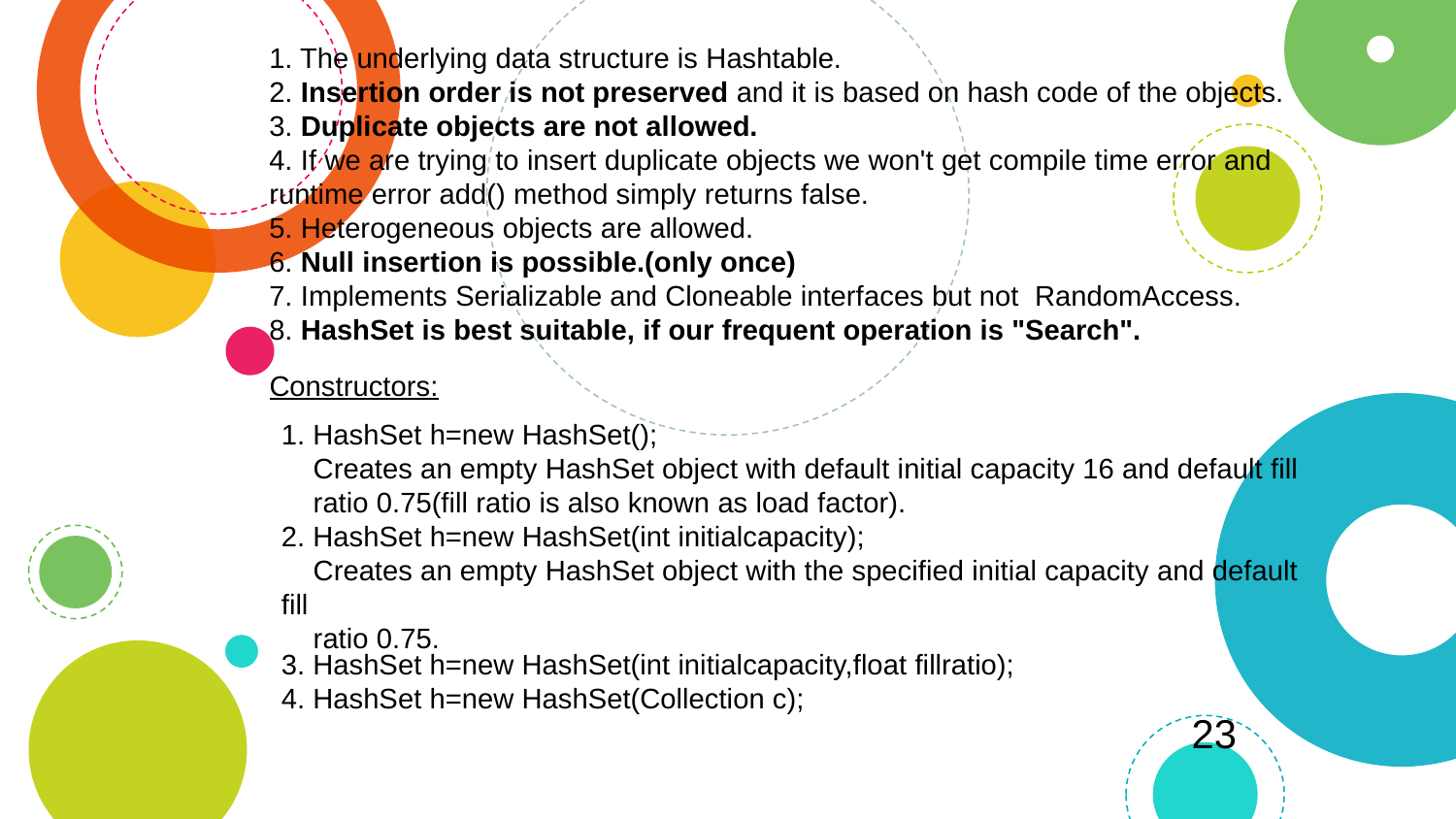

1. The underlying data structure is Hashtable.
2. Insertion order is not preserved and it is based on hash code of the objects.
3. Duplicate objects are not allowed.
4. If we are trying to insert duplicate objects we won't get compile time error and
runtime error add() method simply returns false.
5. Heterogeneous objects are allowed.
6. Null insertion is possible.(only once)
7. Implements Serializable and Cloneable interfaces but not  RandomAccess.
8. HashSet is best suitable, if our frequent operation is "Search".
Constructors:
1. HashSet h=new HashSet();
    Creates an empty HashSet object with default initial capacity 16 and default fill
    ratio 0.75(fill ratio is also known as load factor).
2. HashSet h=new HashSet(int initialcapacity);
    Creates an empty HashSet object with the specified initial capacity and default fill
    ratio 0.75.
3. HashSet h=new HashSet(int initialcapacity,float fillratio);
4. HashSet h=new HashSet(Collection c);
23